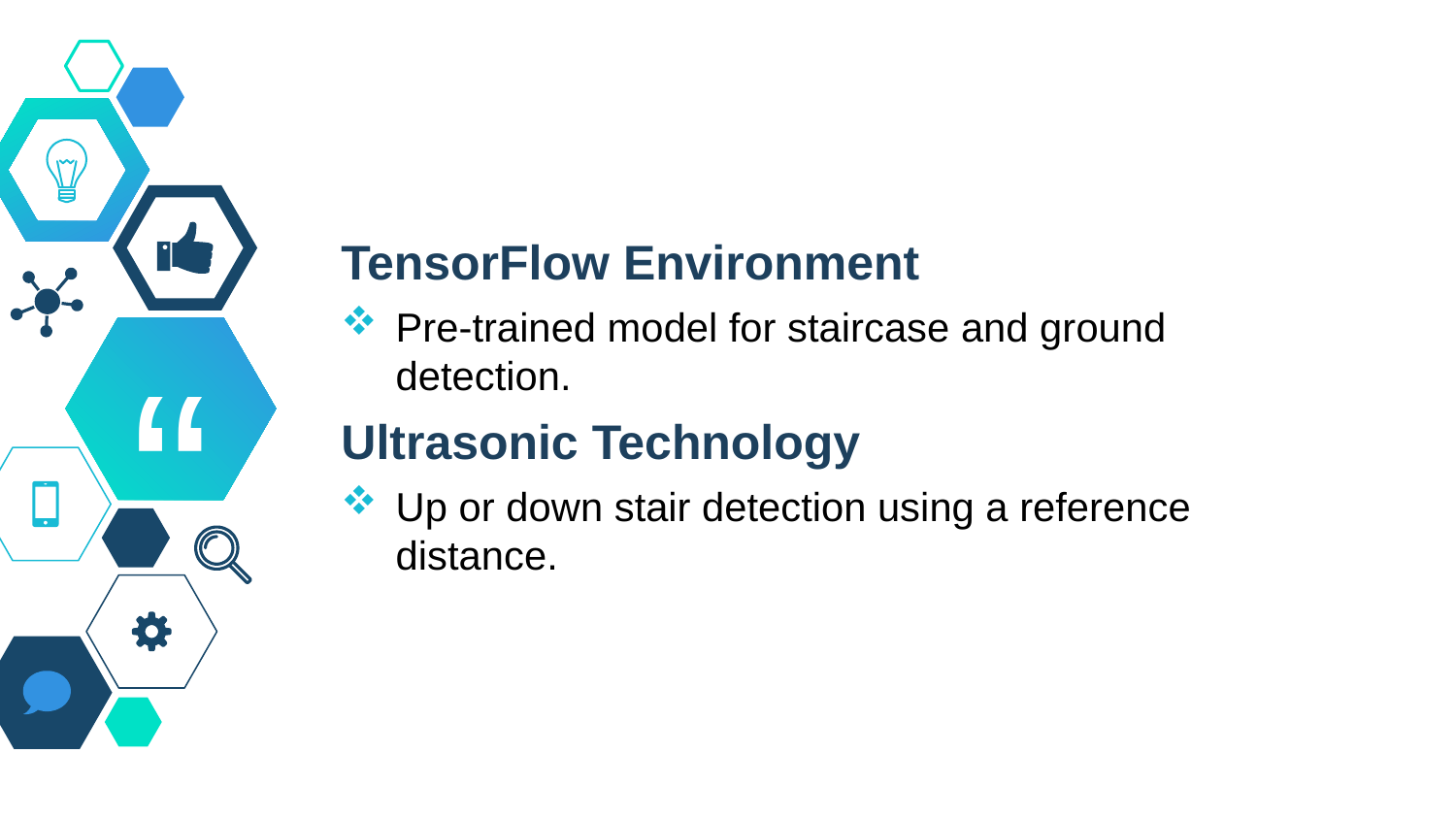

TensorFlow Environment
Pre-trained model for staircase and ground detection.
Ultrasonic Technology
Up or down stair detection using a reference distance.
7